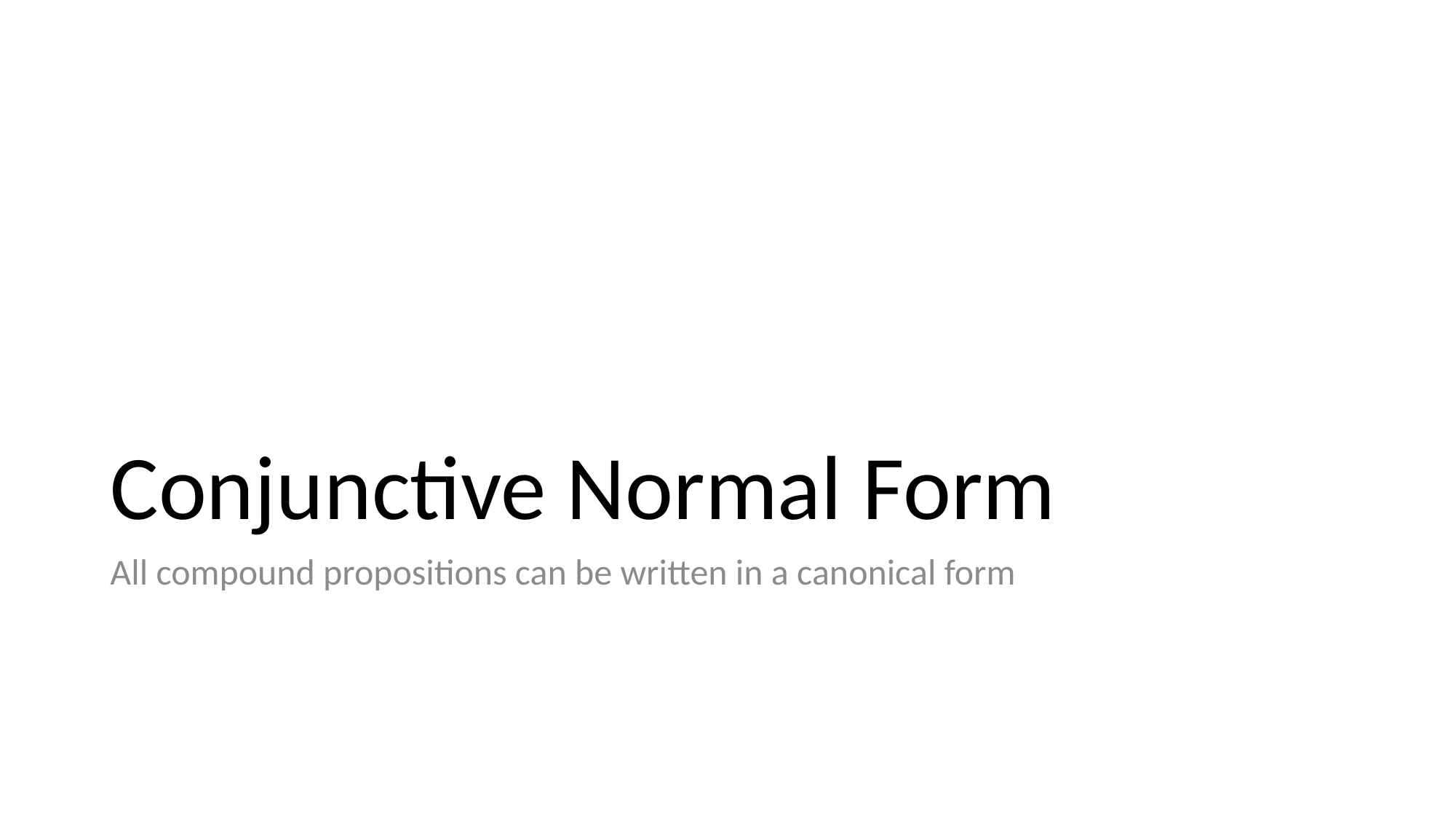

# Conjunctive Normal Form
All compound propositions can be written in a canonical form